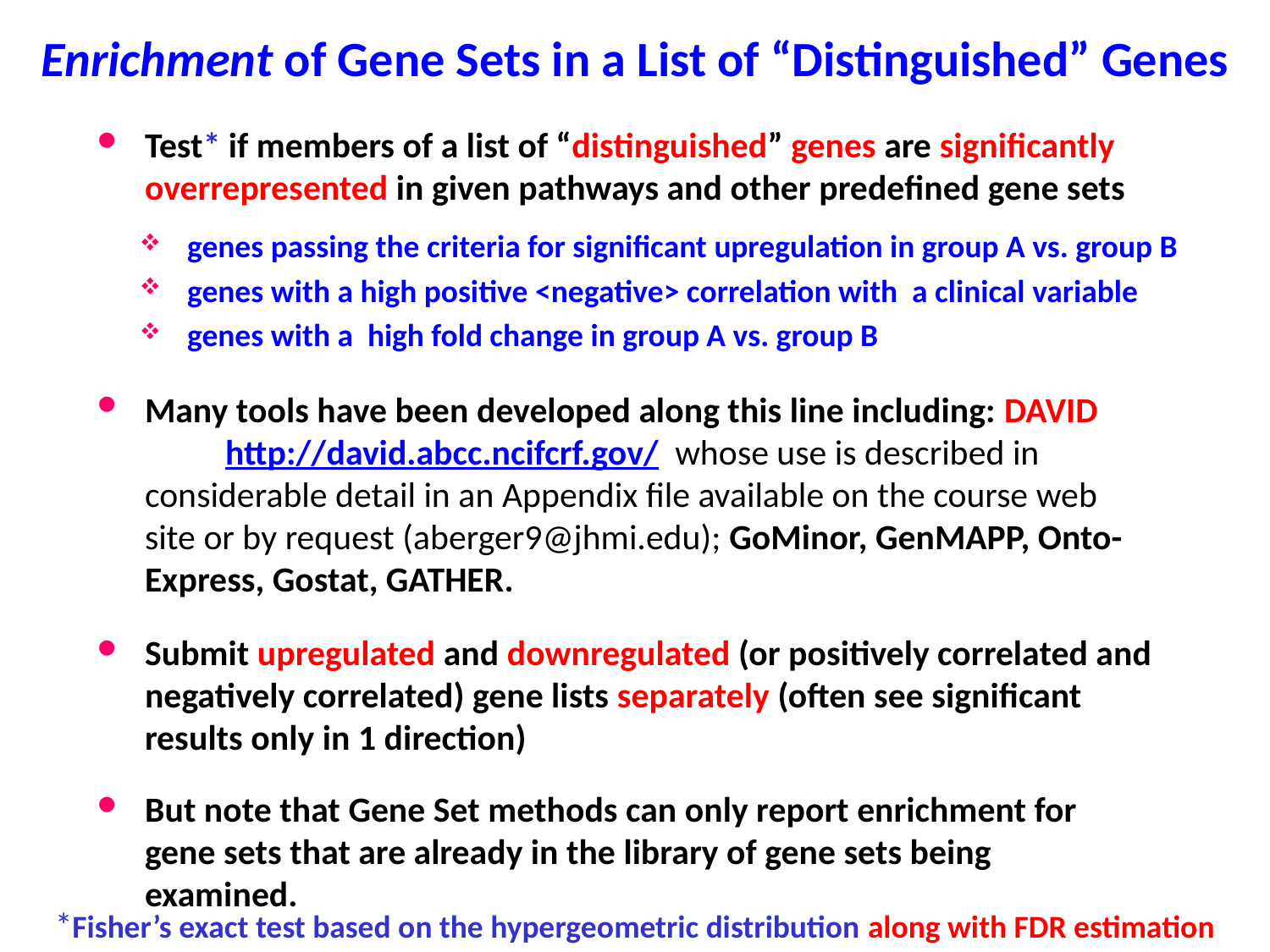

Enrichment of Gene Sets in a List of “Distinguished” Genes
Test* if members of a list of “distinguished” genes are significantly overrepresented in given pathways and other predefined gene sets

Many tools have been developed along this line including: DAVID                 http://david.abcc.ncifcrf.gov/  whose use is described in considerable detail in an Appendix file available on the course web site or by request (aberger9@jhmi.edu); GoMinor, GenMAPP, Onto-Express, Gostat, GATHER.

Submit upregulated and downregulated (or positively correlated and negatively correlated) gene lists separately (often see significant results only in 1 direction)

But note that Gene Set methods can only report enrichment for gene sets that are already in the library of gene sets being examined.

genes passing the criteria for significant upregulation in group A vs. group B
genes with a high positive <negative> correlation with  a clinical variable
genes with a  high fold change in group A vs. group B

*Fisher’s exact test based on the hypergeometric distribution along with FDR estimation